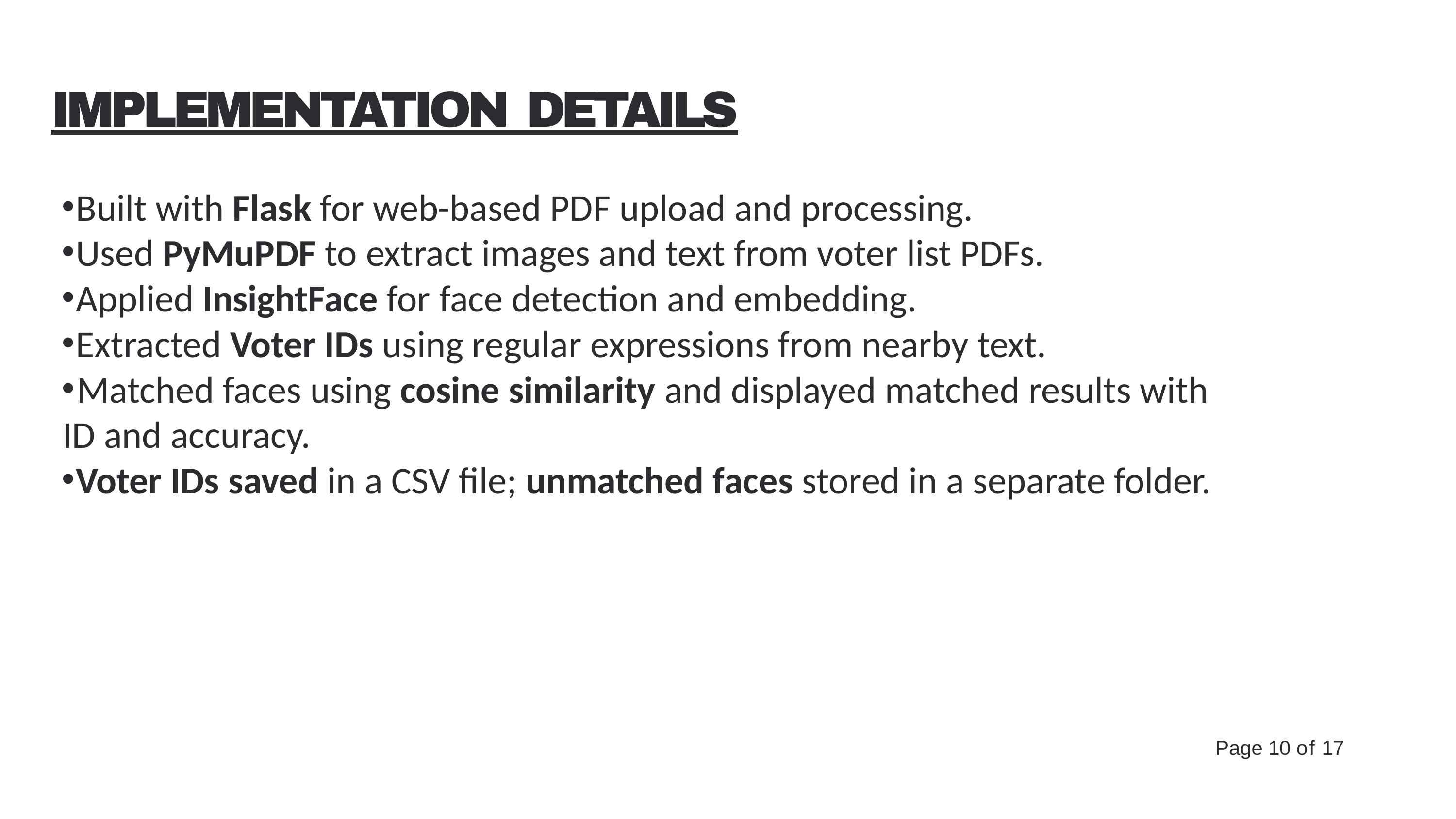

# IMPLEMENTATION DETAILS
Built with Flask for web-based PDF upload and processing.
Used PyMuPDF to extract images and text from voter list PDFs.
Applied InsightFace for face detection and embedding.
Extracted Voter IDs using regular expressions from nearby text.
	Matched faces using cosine similarity and displayed matched results with ID and accuracy.
Voter IDs saved in a CSV file; unmatched faces stored in a separate folder.
Page 10 of 17